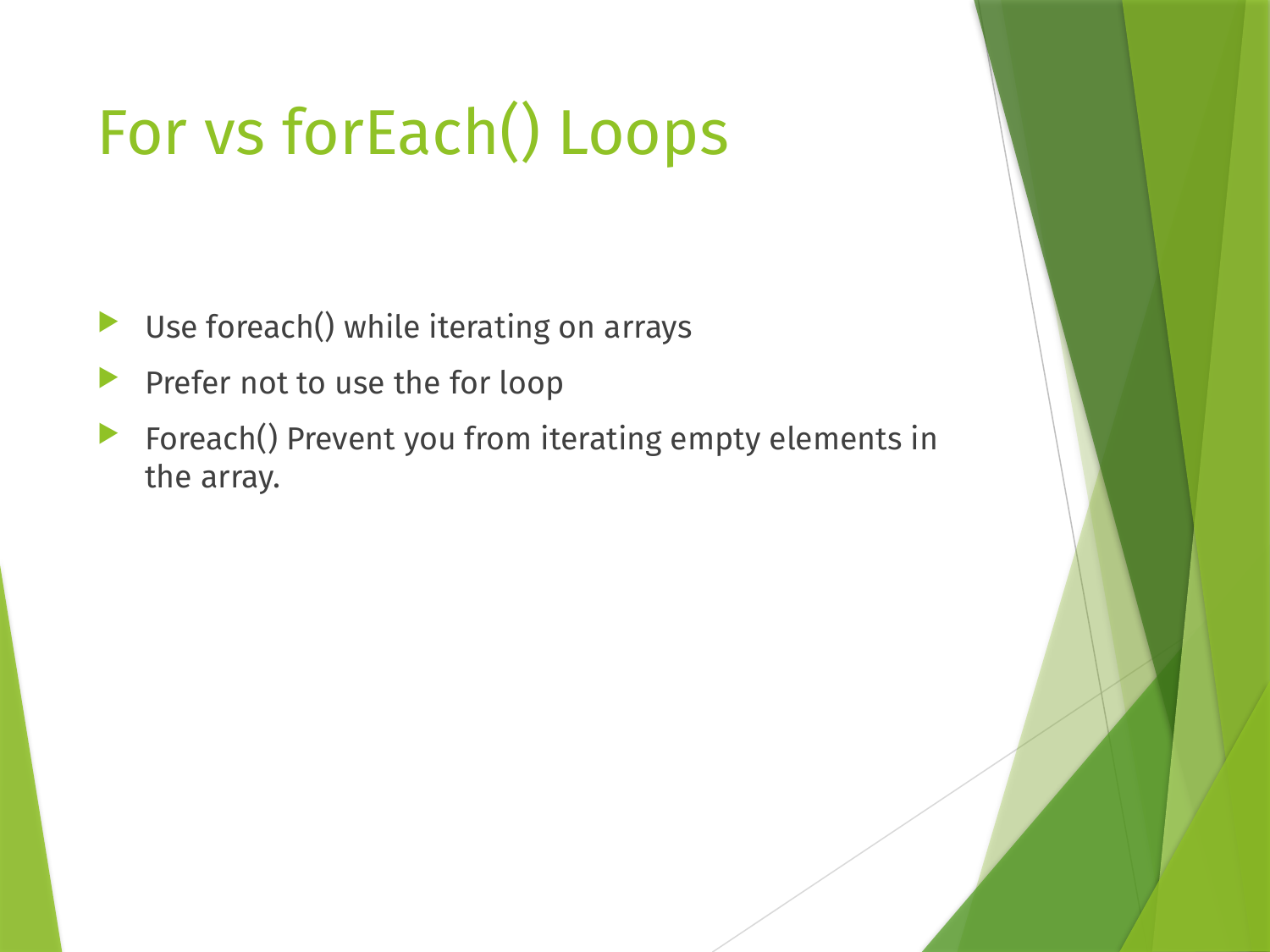

# For vs forEach() Loops
Use foreach() while iterating on arrays
Prefer not to use the for loop
Foreach() Prevent you from iterating empty elements in the array.